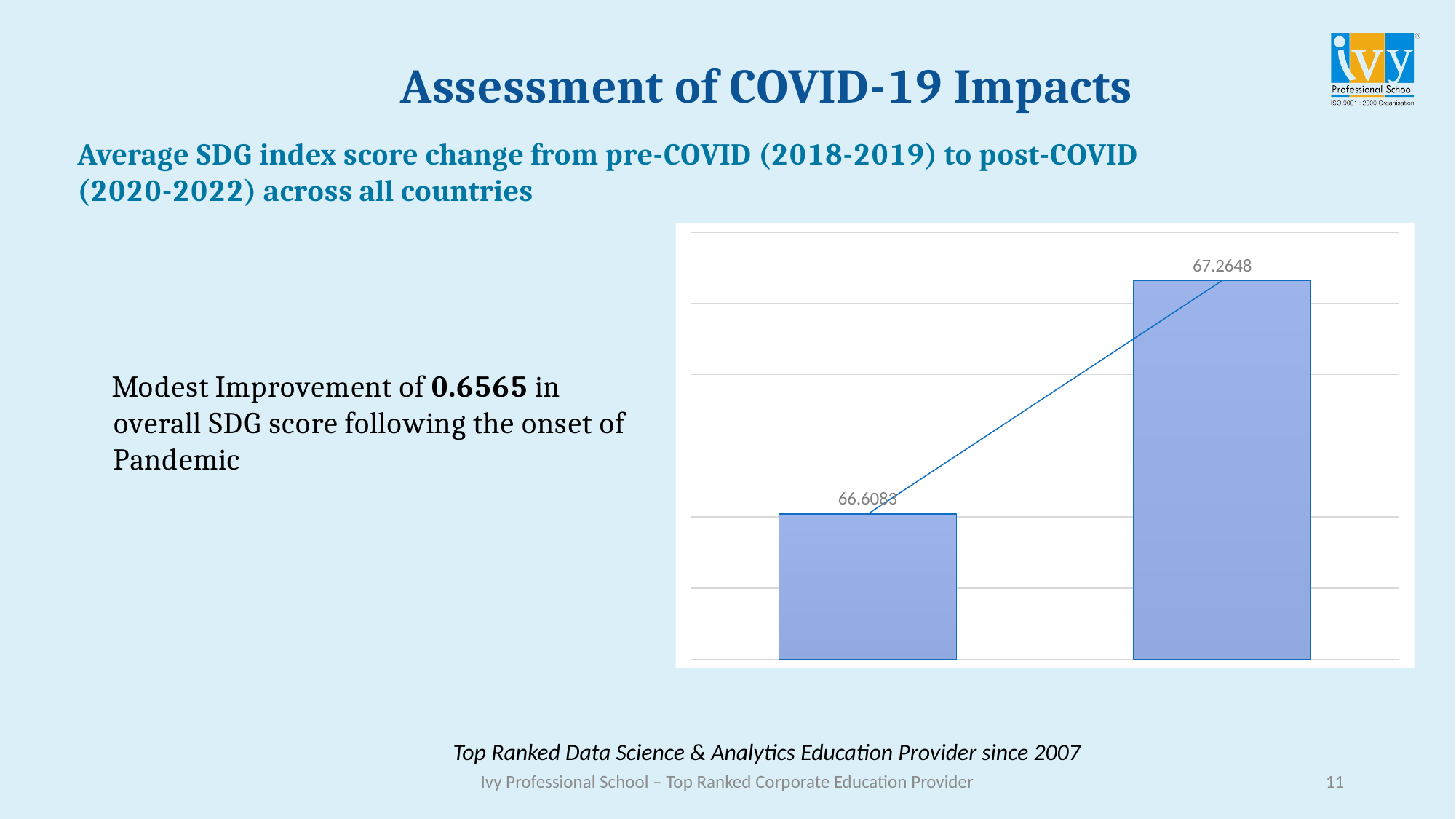

Assessment of COVID-19 Impacts
Average SDG index score change from pre-COVID (2018-2019) to post-COVID (2020-2022) across all countries

### Chart

| Category | average_score |
|---|---|
| Pre-COVID | 66.6083 |
| Post-COVID | 67.2648 |
Modest Improvement of 0.6565 in overall SDG score following the onset of Pandemic

Top Ranked Data Science & Analytics Education Provider since 2007

11